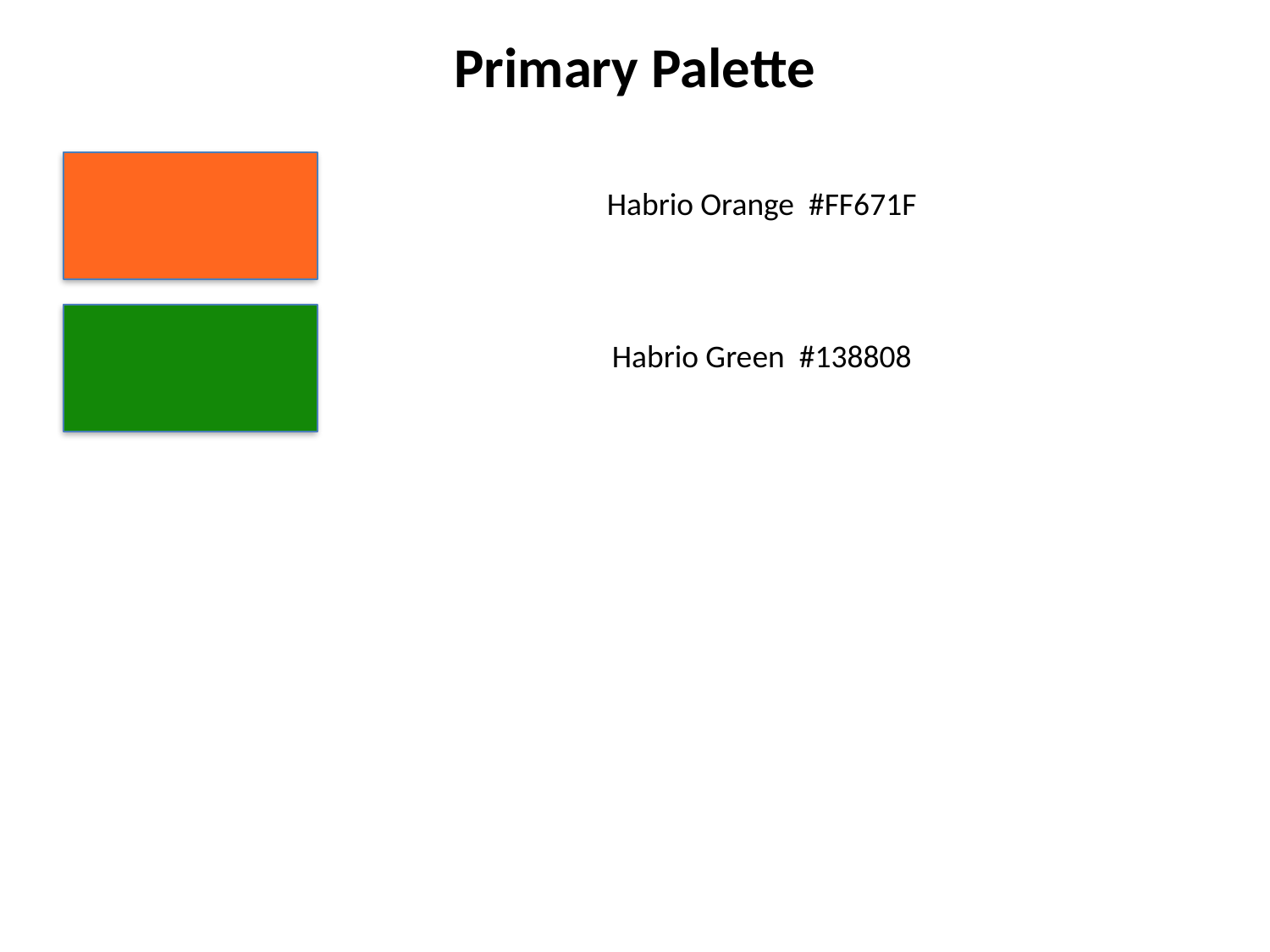

Primary Palette
#

Habrio Orange  #FF671F

Habrio Green  #138808